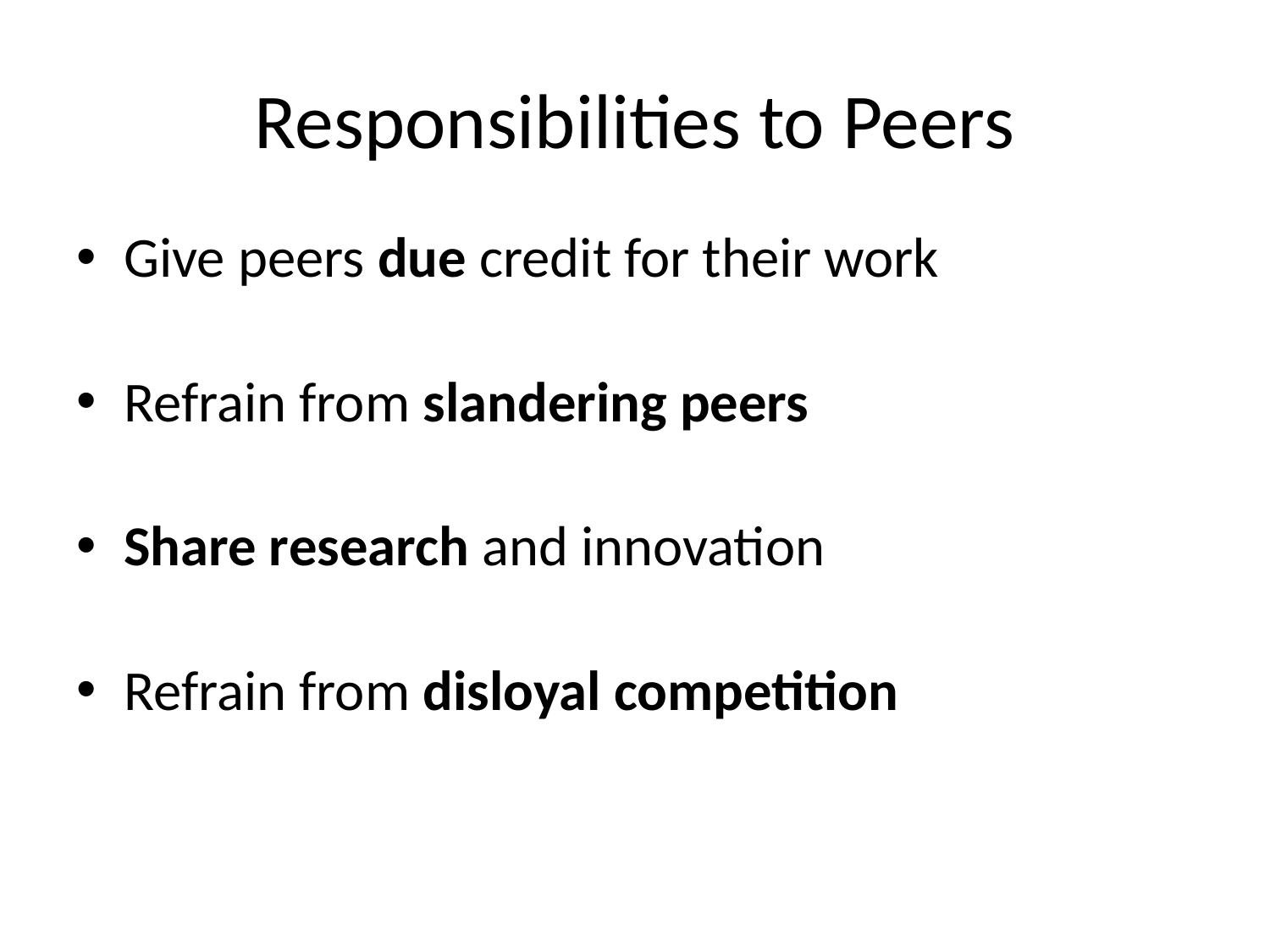

# Responsibilities to Peers
Give peers due credit for their work

Refrain from slandering peers

Share research and innovation

Refrain from disloyal competition